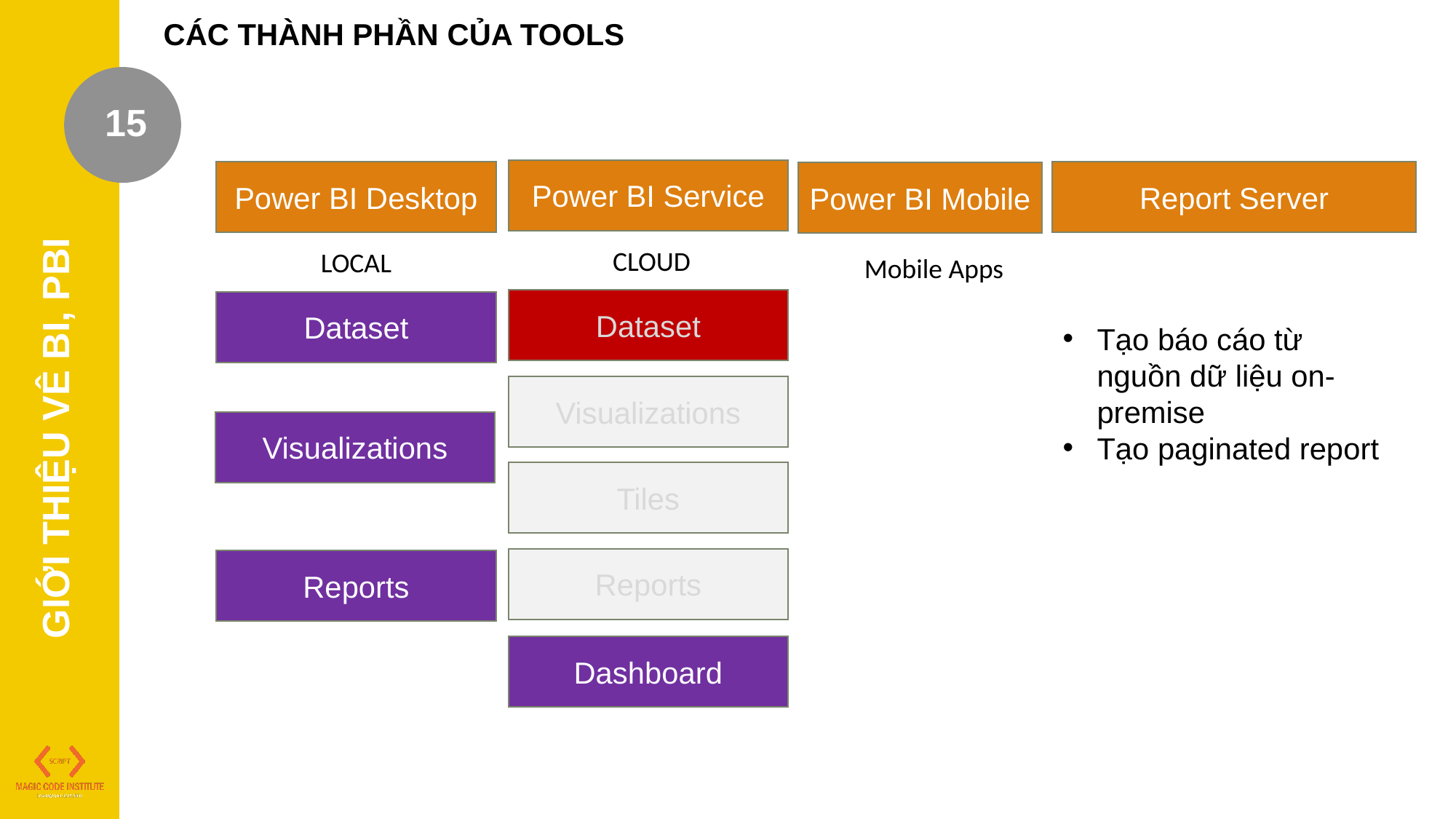

CÁC THÀNH PHẦN CỦA TOOLS
15

Power BI Service
Power BI Desktop
Report Server
Power BI Mobile
CLOUD
LOCAL
Mobile Apps
Dataset
Dataset
Tạo báo cáo từ nguồn dữ liệu on-premise
Tạo paginated report
Visualizations
GIỚI THIỆU VÊ BI, PBI

Visualizations
Tiles
Reports
Reports
Dashboard